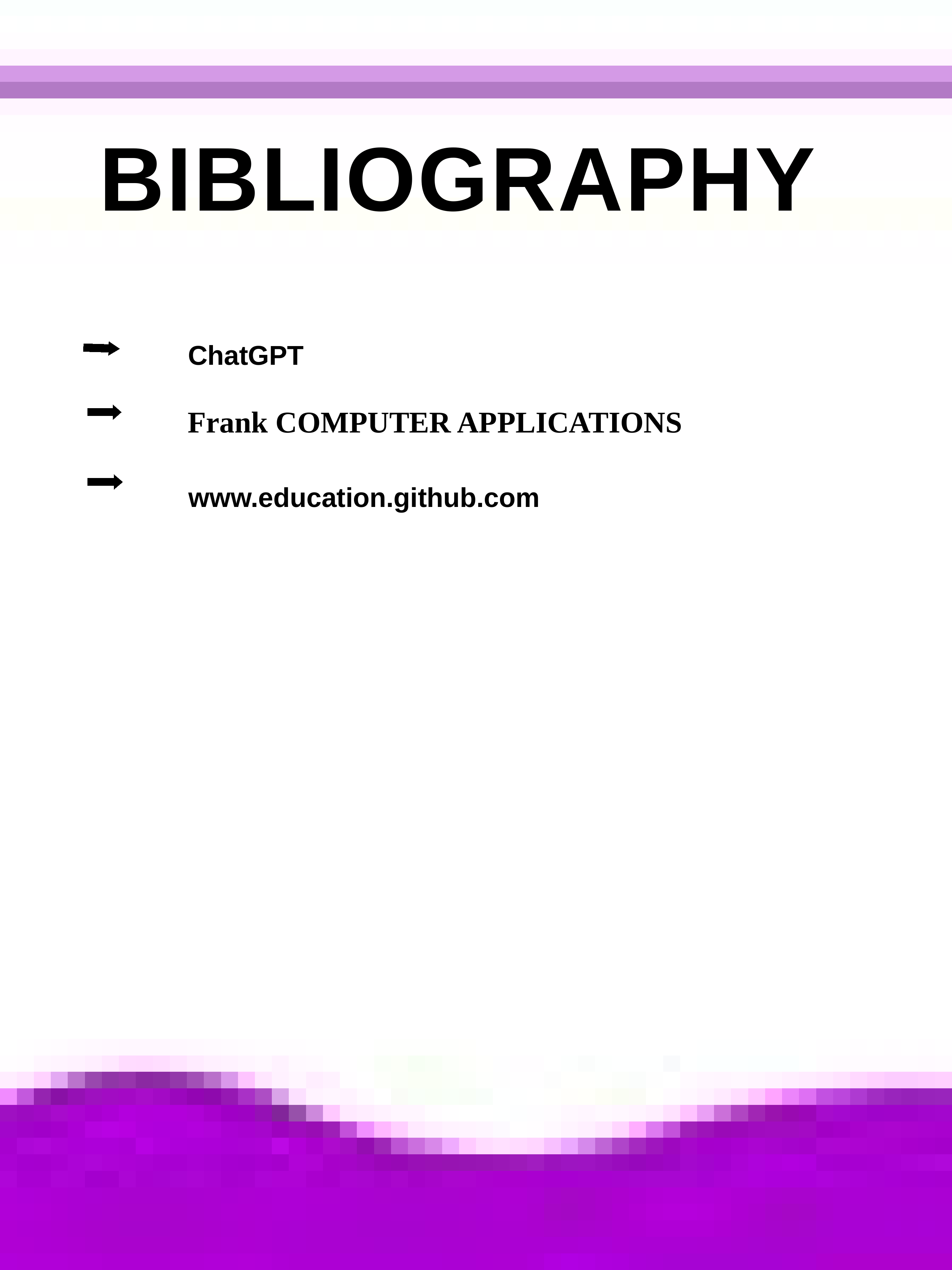

# BIBLIOGRAPHY
ChatGPT

Frank COMPUTER APPLICATIONS

www.education.github.com